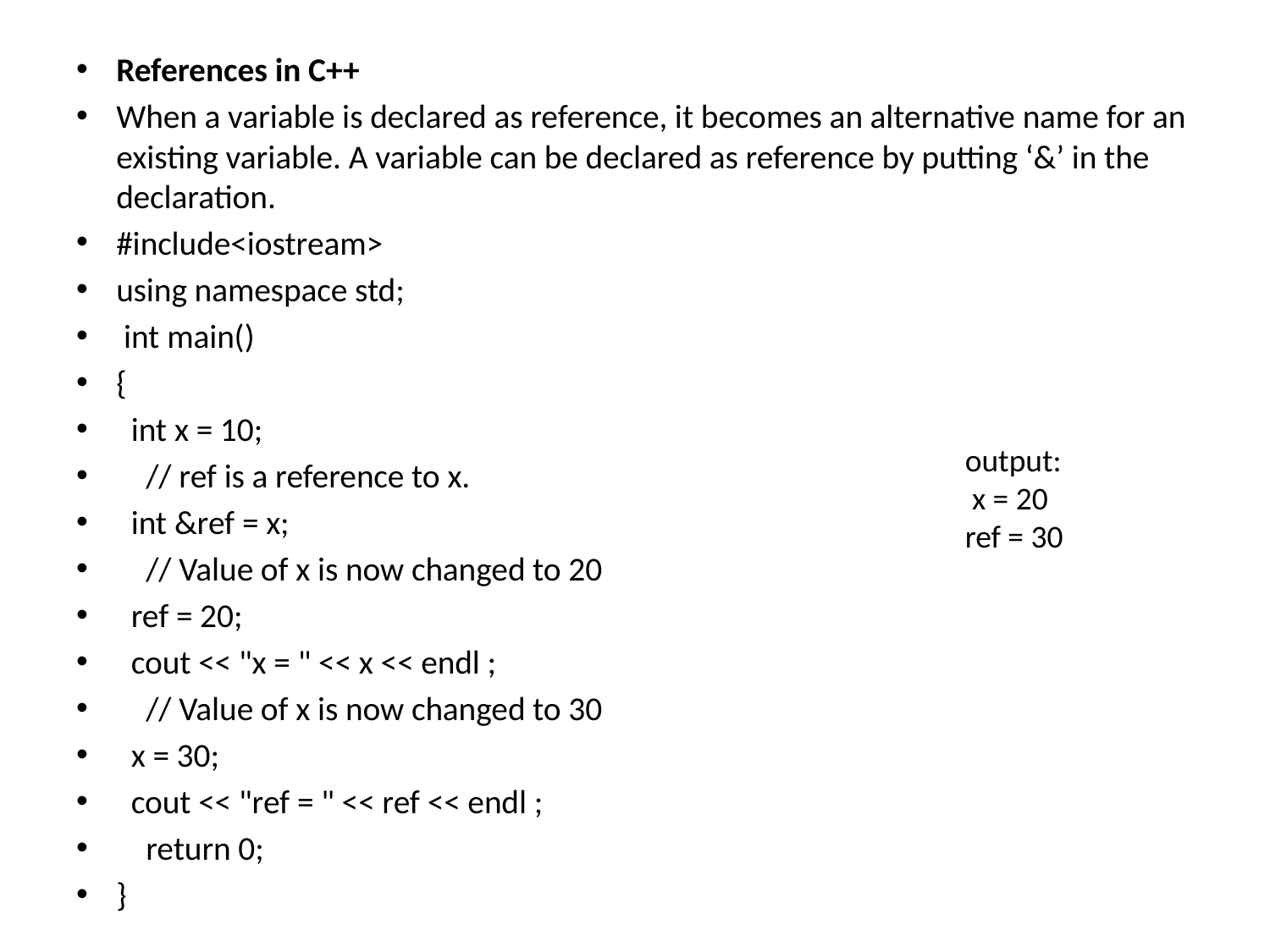

References in C++
When a variable is declared as reference, it becomes an alternative name for an existing variable. A variable can be declared as reference by putting ‘&’ in the declaration.
#include<iostream>
using namespace std;
 int main()
{
  int x = 10;
    // ref is a reference to x.
  int &ref = x;
    // Value of x is now changed to 20
  ref = 20;
  cout << "x = " << x << endl ;
    // Value of x is now changed to 30
  x = 30;
  cout << "ref = " << ref << endl ;
    return 0;
}

output:
 x = 20
ref = 30